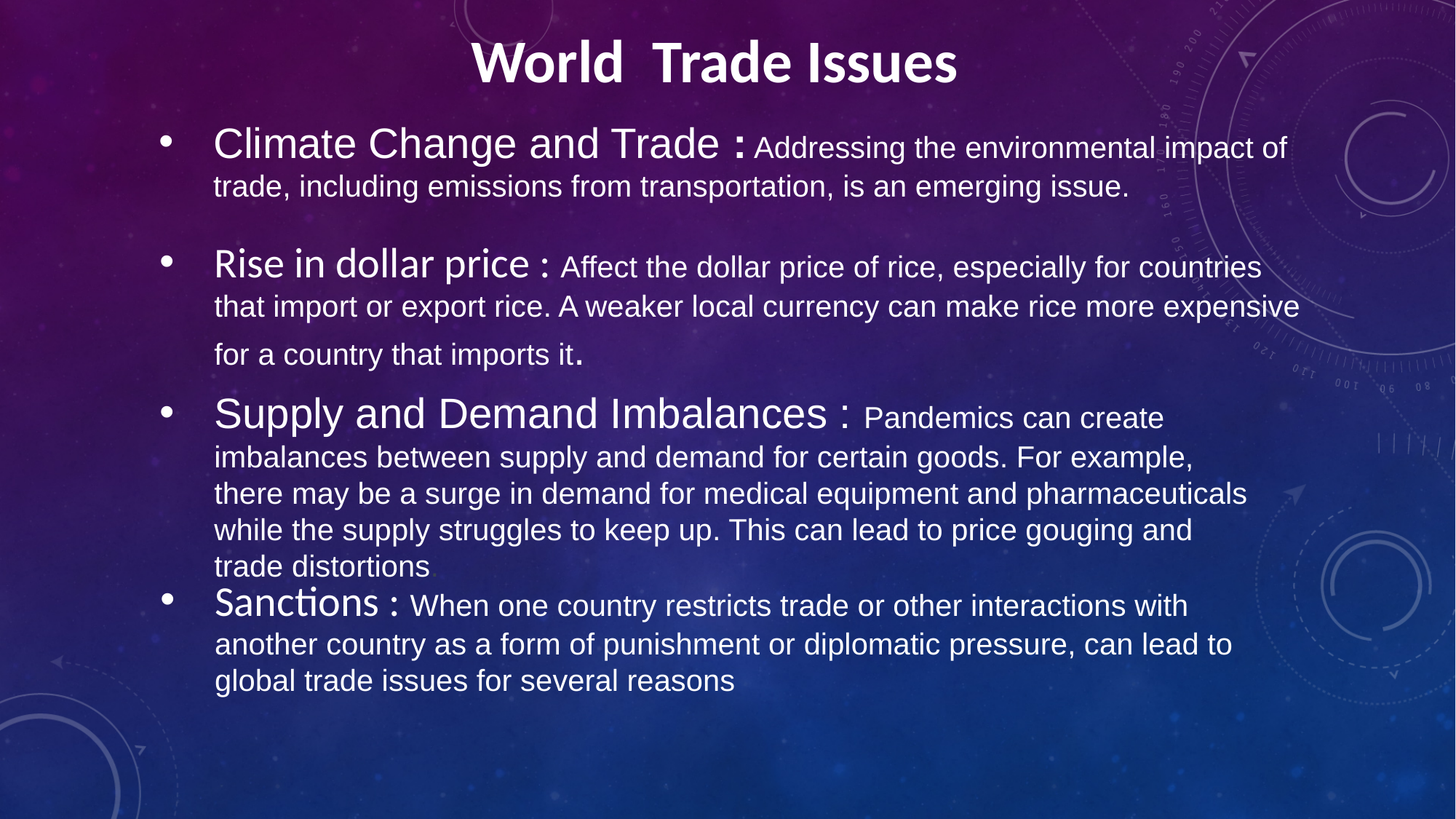

World  Trade Issues
Climate Change and Trade : Addressing the environmental impact of trade, including emissions from transportation, is an emerging issue.
Rise in dollar price : Affect the dollar price of rice, especially for countries that import or export rice. A weaker local currency can make rice more expensive for a country that imports it.
Supply and Demand Imbalances : Pandemics can create imbalances between supply and demand for certain goods. For example, there may be a surge in demand for medical equipment and pharmaceuticals while the supply struggles to keep up. This can lead to price gouging and trade distortions.
Sanctions : When one country restricts trade or other interactions with another country as a form of punishment or diplomatic pressure, can lead to global trade issues for several reasons